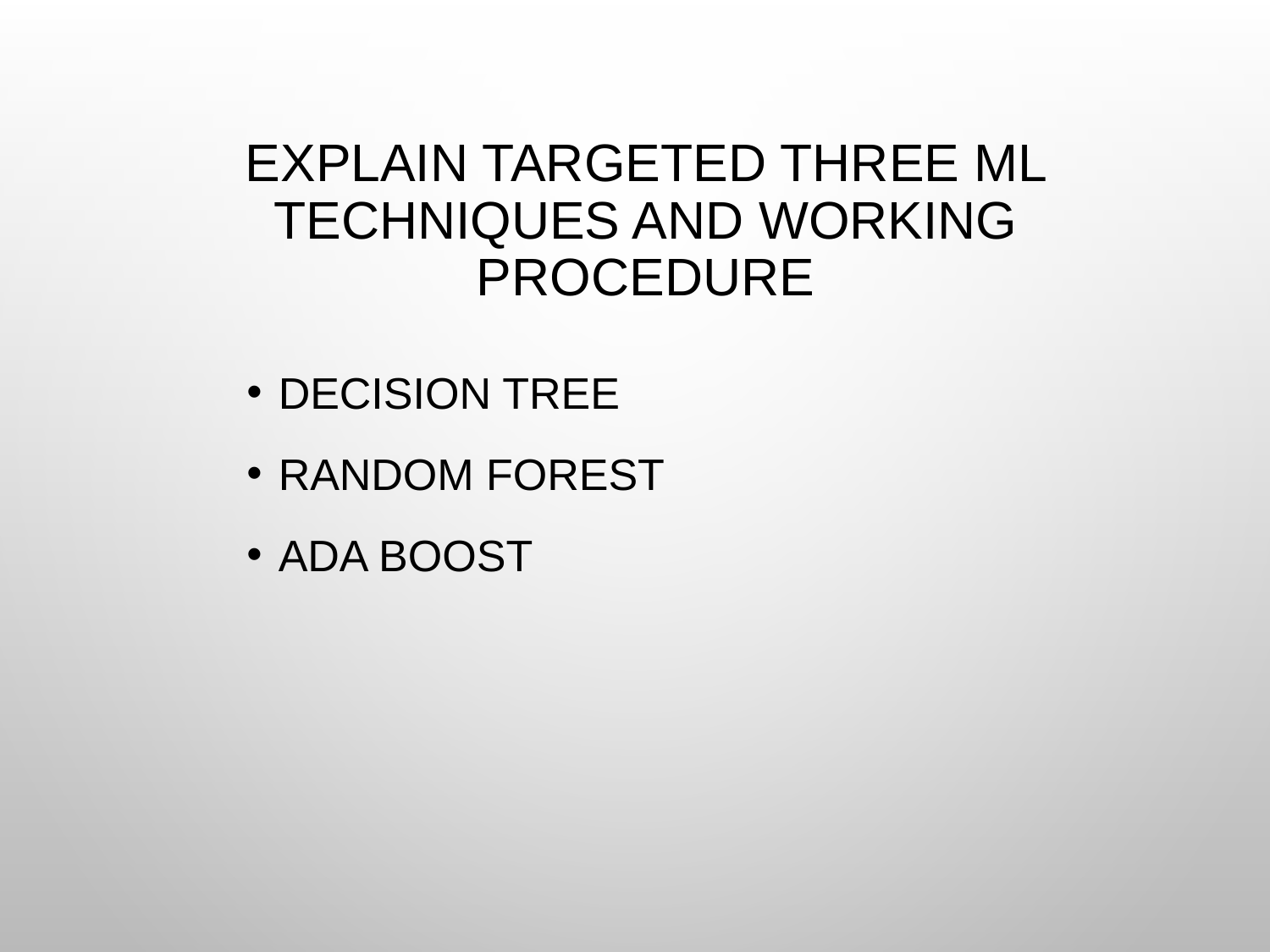

# Explain Targeted three Ml Techniques and working procedure
Decision tree
Random forest
Ada boost